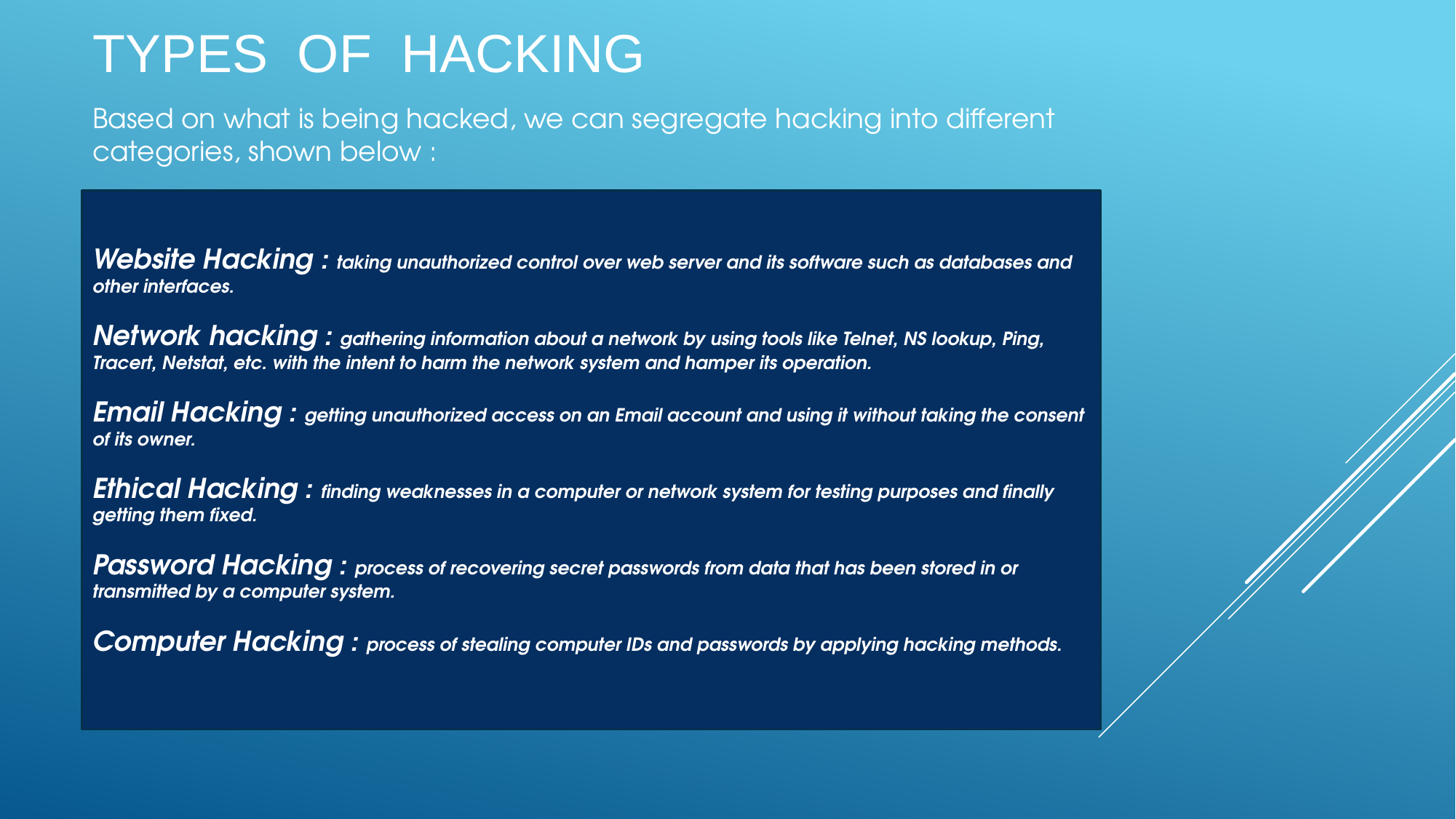

# Types  of  hacking
Based on what is being hacked, we can segregate hacking into different categories, shown below :
Website Hacking : taking unauthorized control over web server and its software such as databases and other interfaces.

Network hacking : gathering information about a network by using tools like Telnet, NS lookup, Ping, Tracert, Netstat, etc. with the intent to harm the network system and hamper its operation.

Email Hacking : getting unauthorized access on an Email account and using it without taking the consent of its owner.

Ethical Hacking : finding weaknesses in a computer or network system for testing purposes and finally getting them fixed.

Password Hacking : process of recovering secret passwords from data that has been stored in or transmitted by a computer system.

Computer Hacking : process of stealing computer IDs and passwords by applying hacking methods.